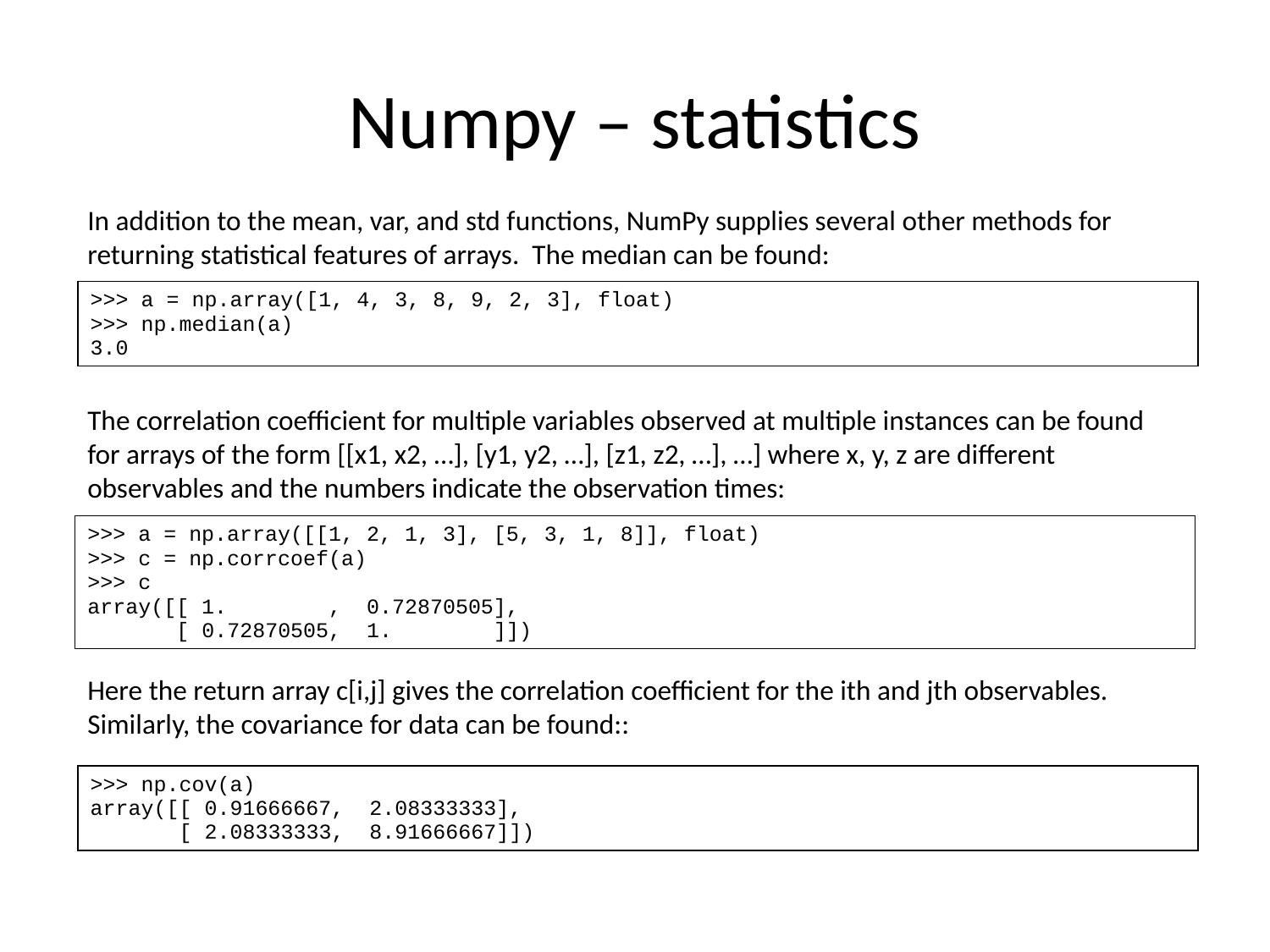

Numpy – statistics
In addition to the mean, var, and std functions, NumPy supplies several other methods for returning statistical features of arrays.  The median can be found:
>>> a = np.array([1, 4, 3, 8, 9, 2, 3], float)
>>> np.median(a)
3.0
The correlation coefficient for multiple variables observed at multiple instances can be found for arrays of the form [[x1, x2, …], [y1, y2, …], [z1, z2, …], …] where x, y, z are different observables and the numbers indicate the observation times:
>>> a = np.array([[1, 2, 1, 3], [5, 3, 1, 8]], float)
>>> c = np.corrcoef(a)
>>> c
array([[ 1.        ,  0.72870505],
       [ 0.72870505,  1.        ]])
Here the return array c[i,j] gives the correlation coefficient for the ith and jth observables.  Similarly, the covariance for data can be found::
>>> np.cov(a)
array([[ 0.91666667,  2.08333333],
       [ 2.08333333,  8.91666667]])